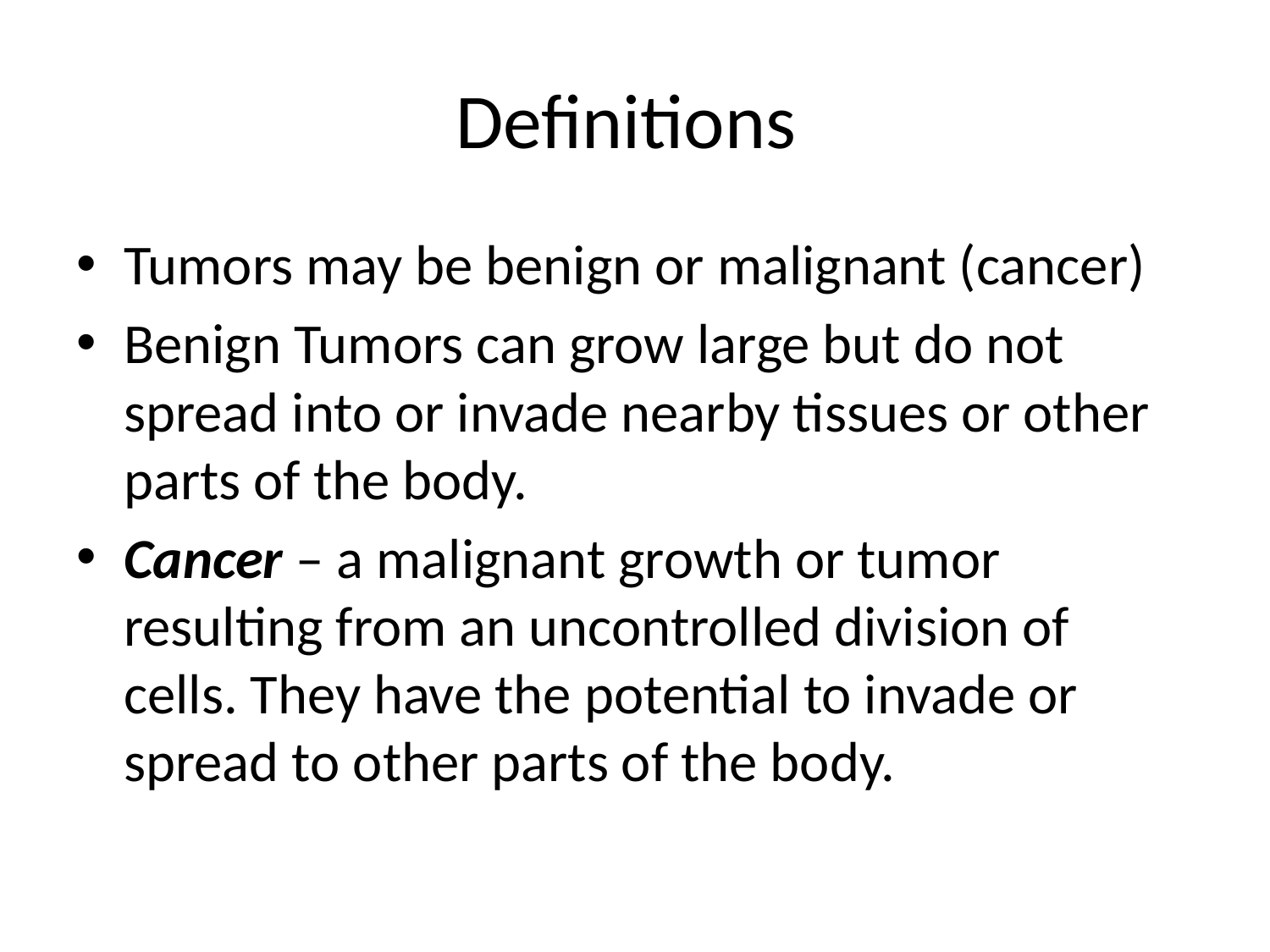

# Definitions
Tumors may be benign or malignant (cancer)
Benign Tumors can grow large but do not spread into or invade nearby tissues or other parts of the body.
Cancer – a malignant growth or tumor resulting from an uncontrolled division of cells. They have the potential to invade or spread to other parts of the body.